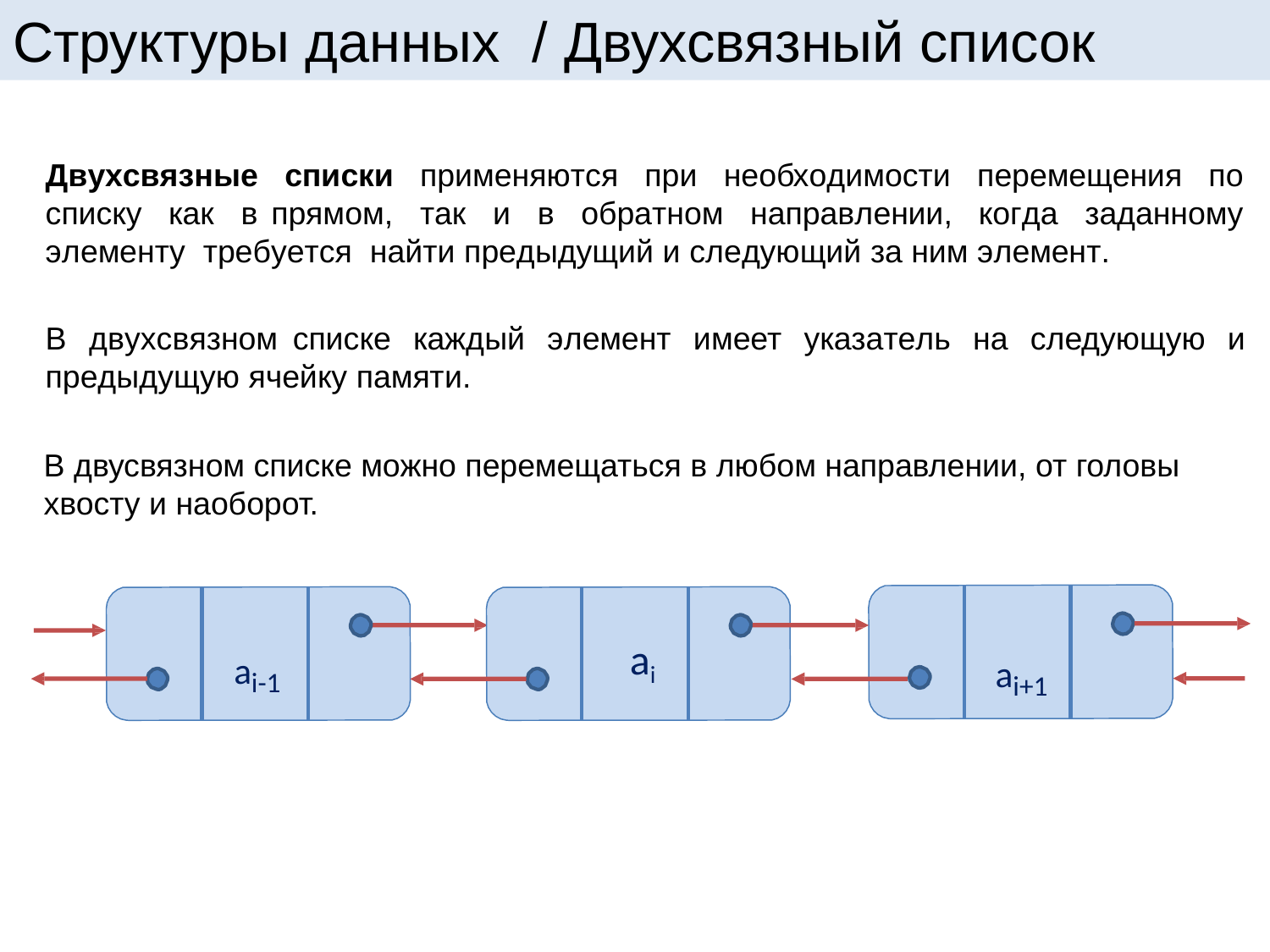

# Структуры данных  / Двухсвязный список
Двухсвязные  списки  применяются  при  необходимости  перемещения  по  списку  как  в прямом,  так  и  в  обратном  направлении,  когда  заданному  элементу  требуется  найти предыдущий и следующий за ним элемент.

В  двухсвязном списке  каждый  элемент  имеет  указатель  на  следующую  и  предыдущую ячейку памяти.

В двусвязном списке можно перемещаться в любом направлении, от головы хвосту и наоборот.

ai-1
ai
ai+1